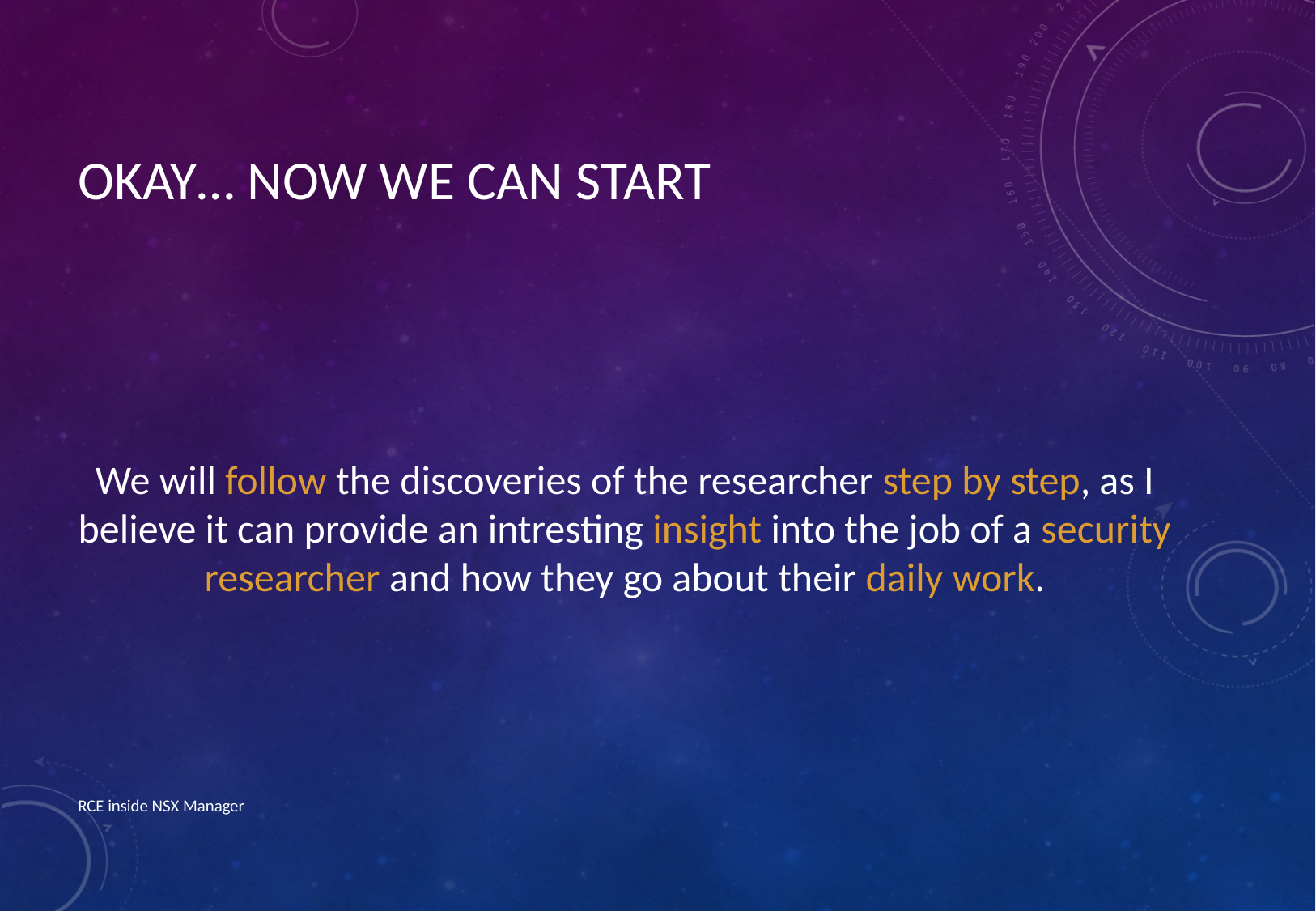

# Okay… Now we can start
We will follow the discoveries of the researcher step by step, as I believe it can provide an intresting insight into the job of a security researcher and how they go about their daily work.
RCE inside NSX Manager